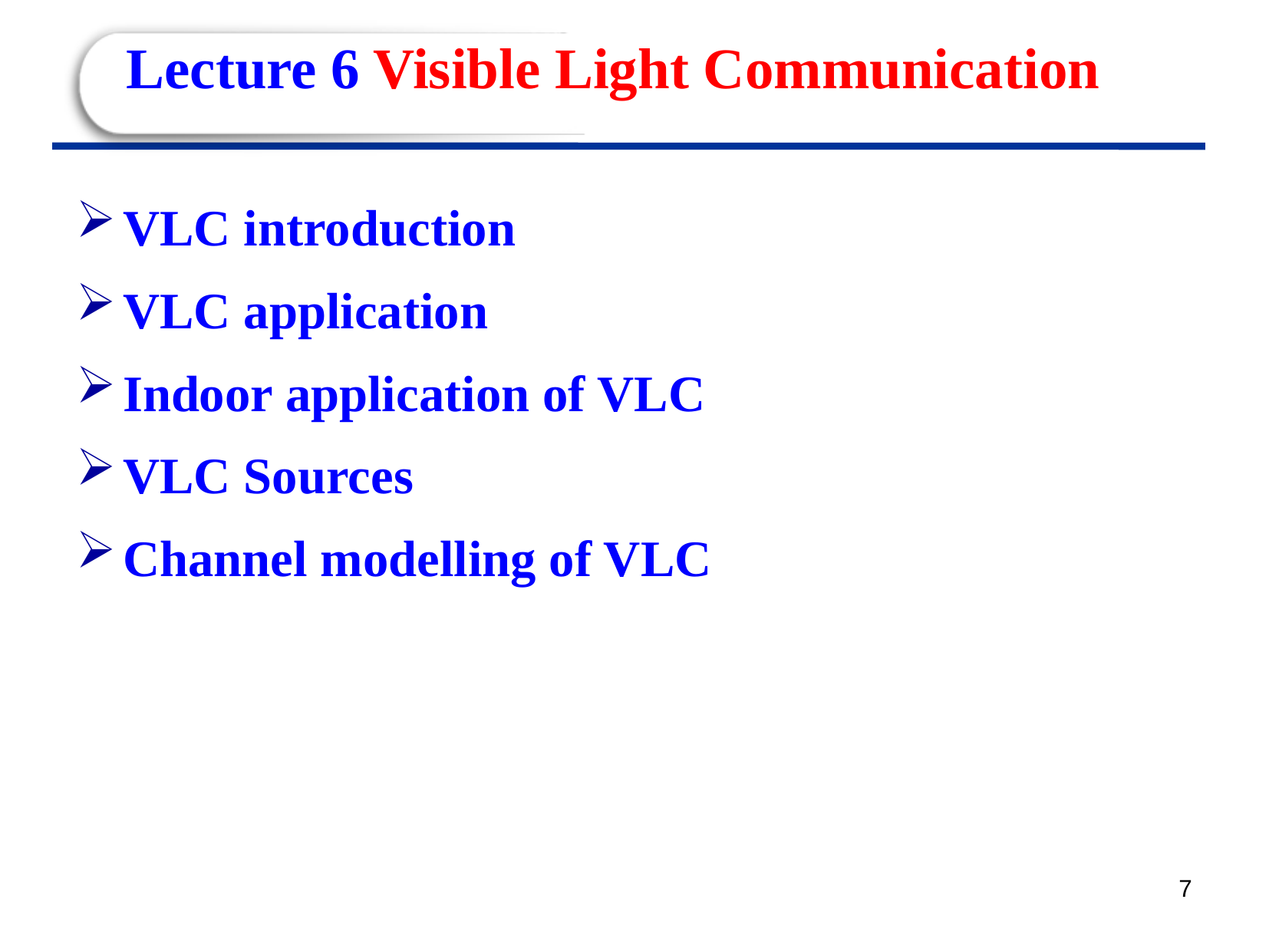

# Lecture 6 Visible Light Communication
VLC introduction
VLC application
Indoor application of VLC
VLC Sources
Channel modelling of VLC

7